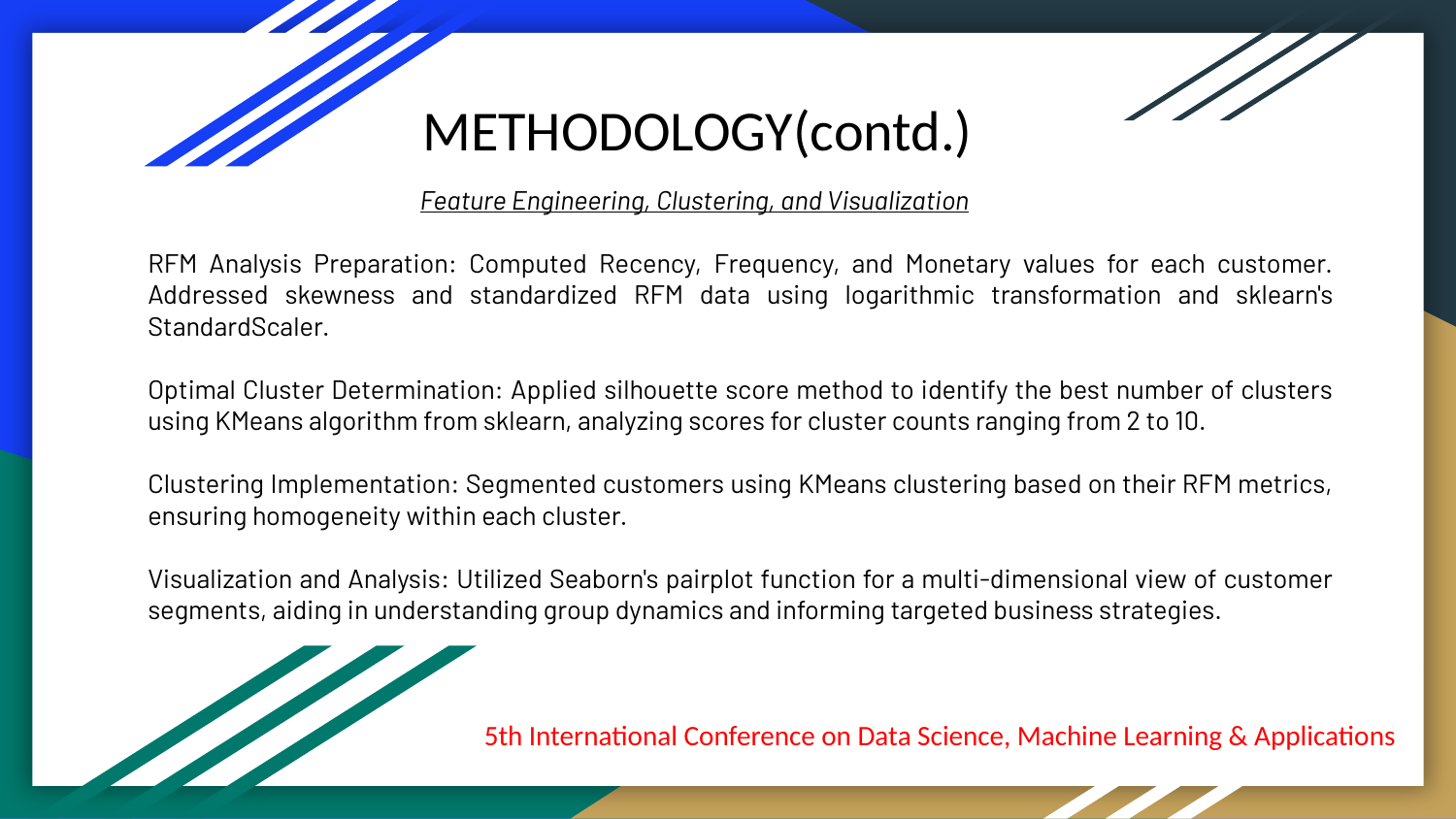

METHODOLOGY(contd.)
                                                   Feature Engineering, Clustering, and Visualization

RFM Analysis Preparation: Computed Recency, Frequency, and Monetary values for each customer. Addressed skewness and standardized RFM data using logarithmic transformation and sklearn's StandardScaler.

Optimal Cluster Determination: Applied silhouette score method to identify the best number of clusters using KMeans algorithm from sklearn, analyzing scores for cluster counts ranging from 2 to 10.

Clustering Implementation: Segmented customers using KMeans clustering based on their RFM metrics, ensuring homogeneity within each cluster.

Visualization and Analysis: Utilized Seaborn's pairplot function for a multi-dimensional view of customer segments, aiding in understanding group dynamics and informing targeted business strategies.
5th International Conference on Data Science, Machine Learning & Applications